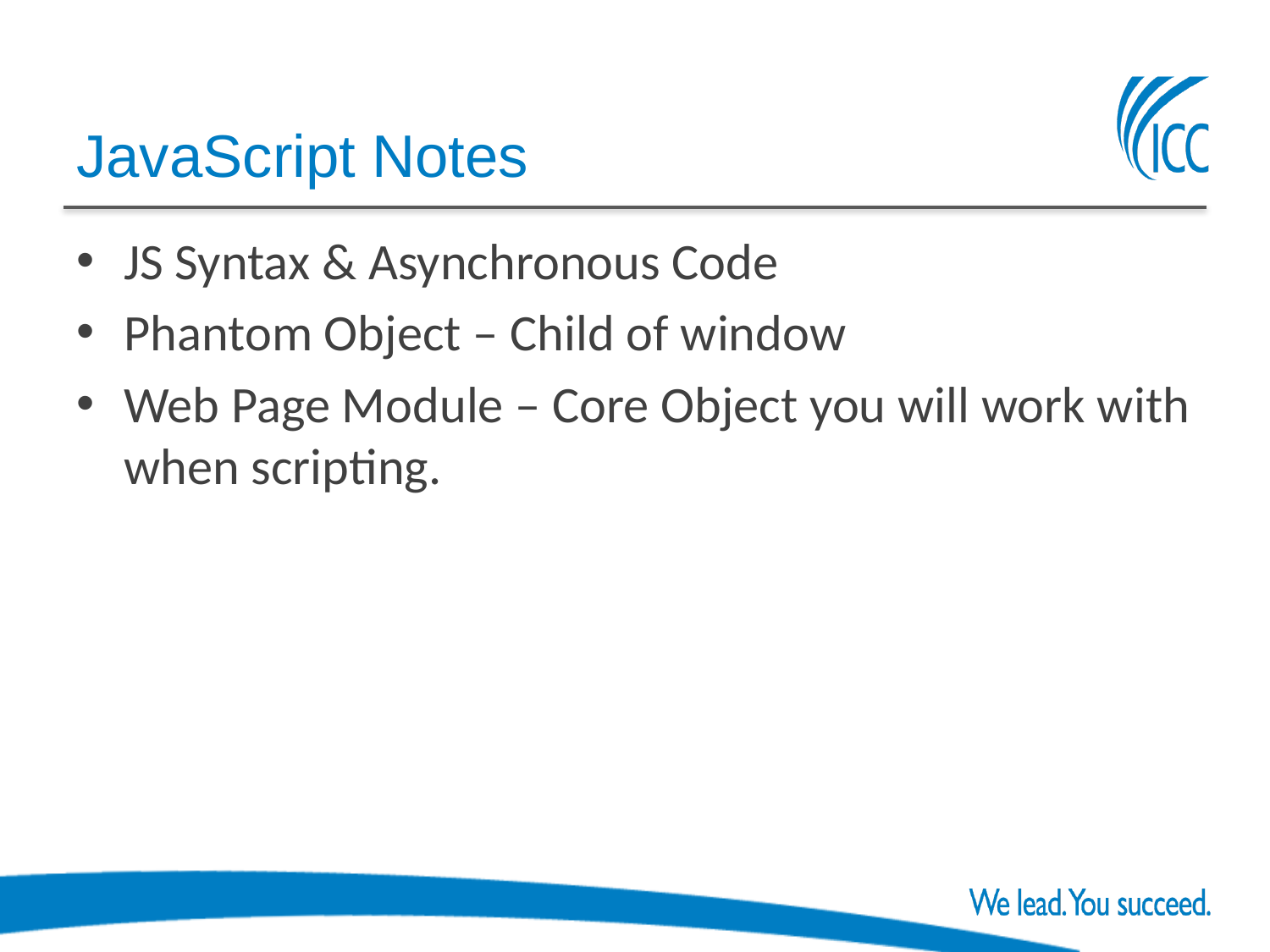

# JavaScript Notes
JS Syntax & Asynchronous Code
Phantom Object – Child of window
Web Page Module – Core Object you will work with when scripting.